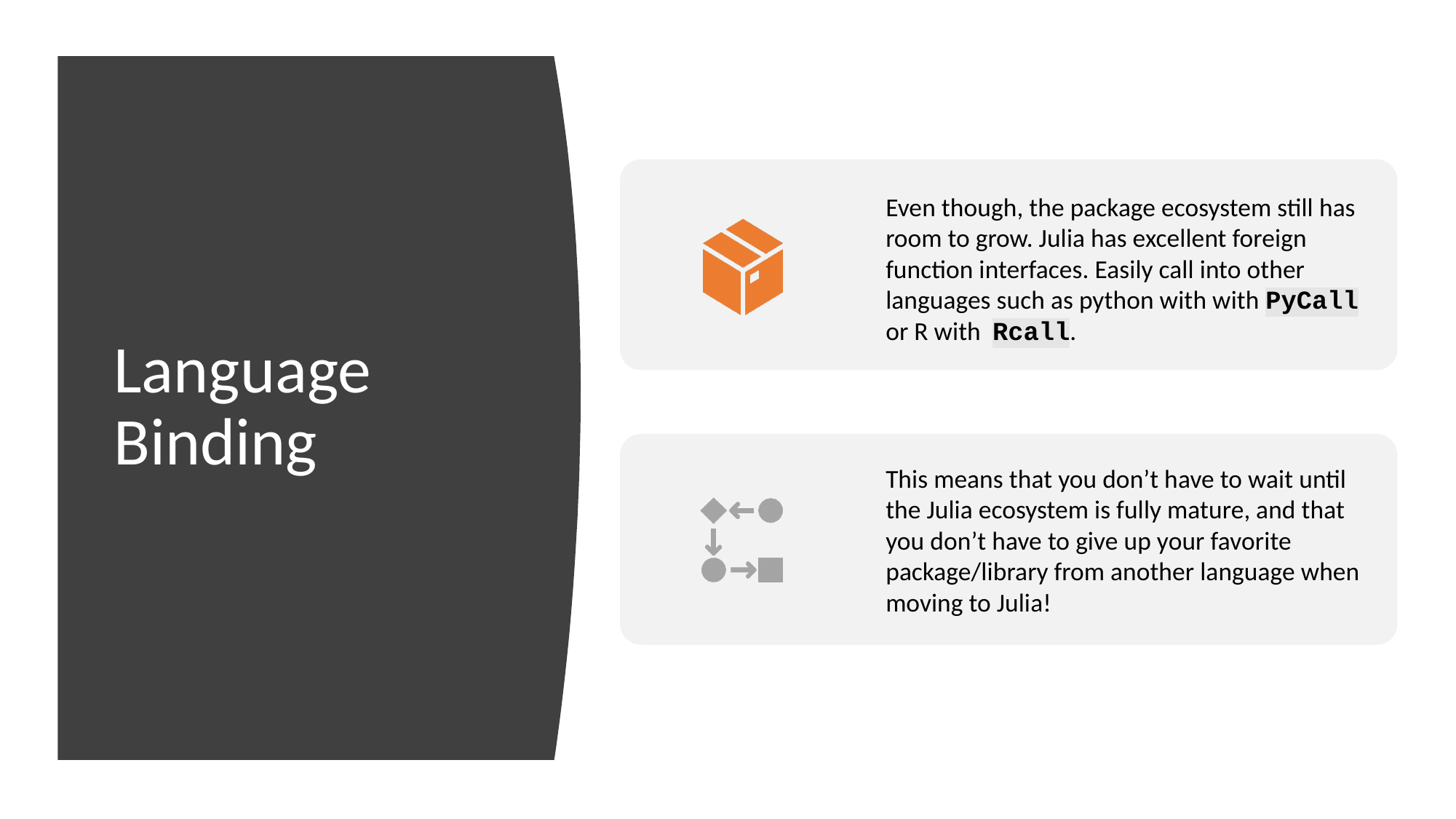

Even though, the package ecosystem still has room to grow. Julia has excellent foreign function interfaces. Easily call into other languages such as python with with PyCall or R with  Rcall.
This means that you don’t have to wait until the Julia ecosystem is fully mature, and that you don’t have to give up your favorite package/library from another language when moving to Julia!

# Language Binding